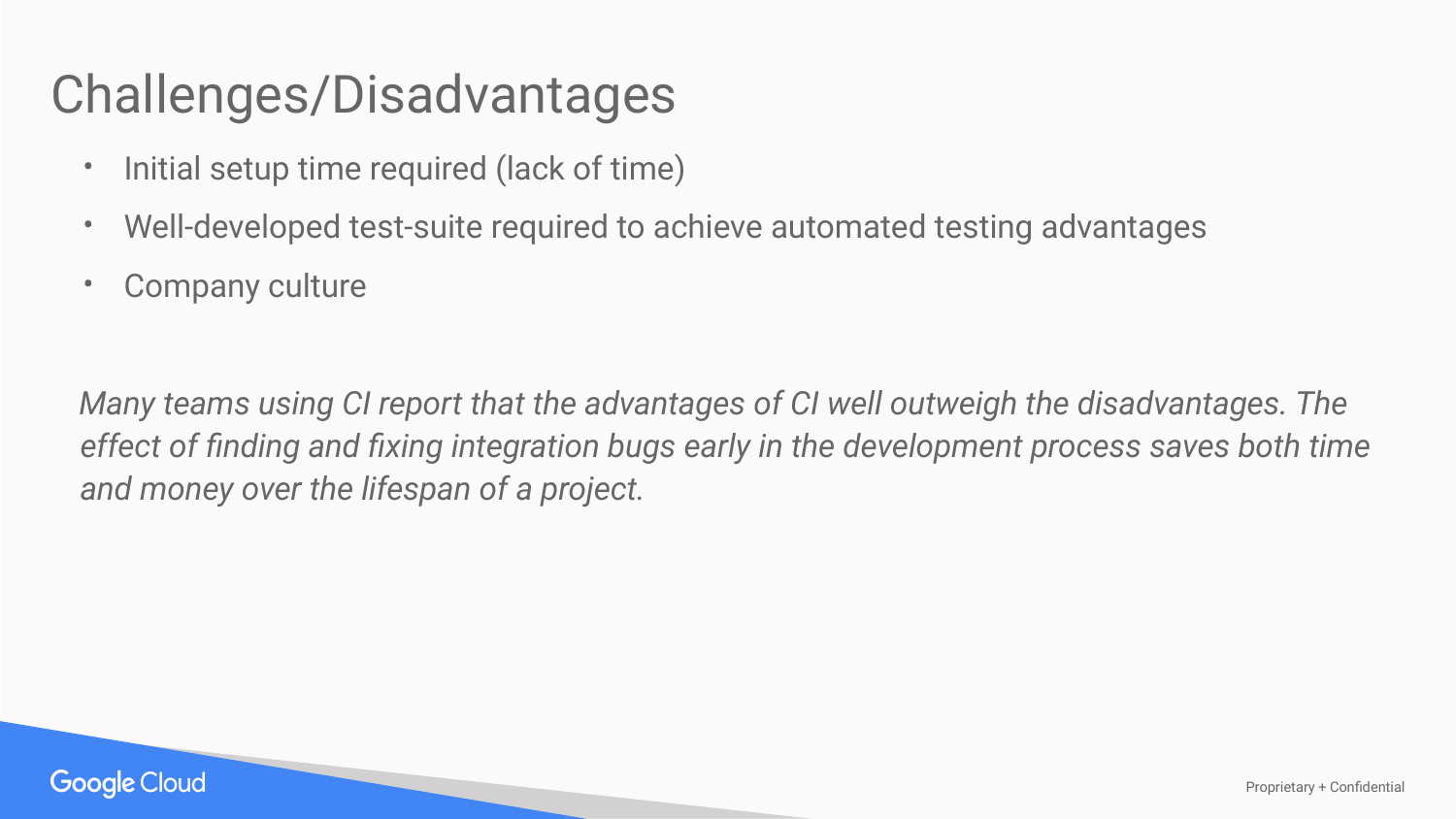

Challenges/Disadvantages
Initial setup time required (lack of time)
Well-developed test-suite required to achieve automated testing advantages
Company culture

Many teams using CI report that the advantages of CI well outweigh the disadvantages. The effect of finding and fixing integration bugs early in the development process saves both time and money over the lifespan of a project.